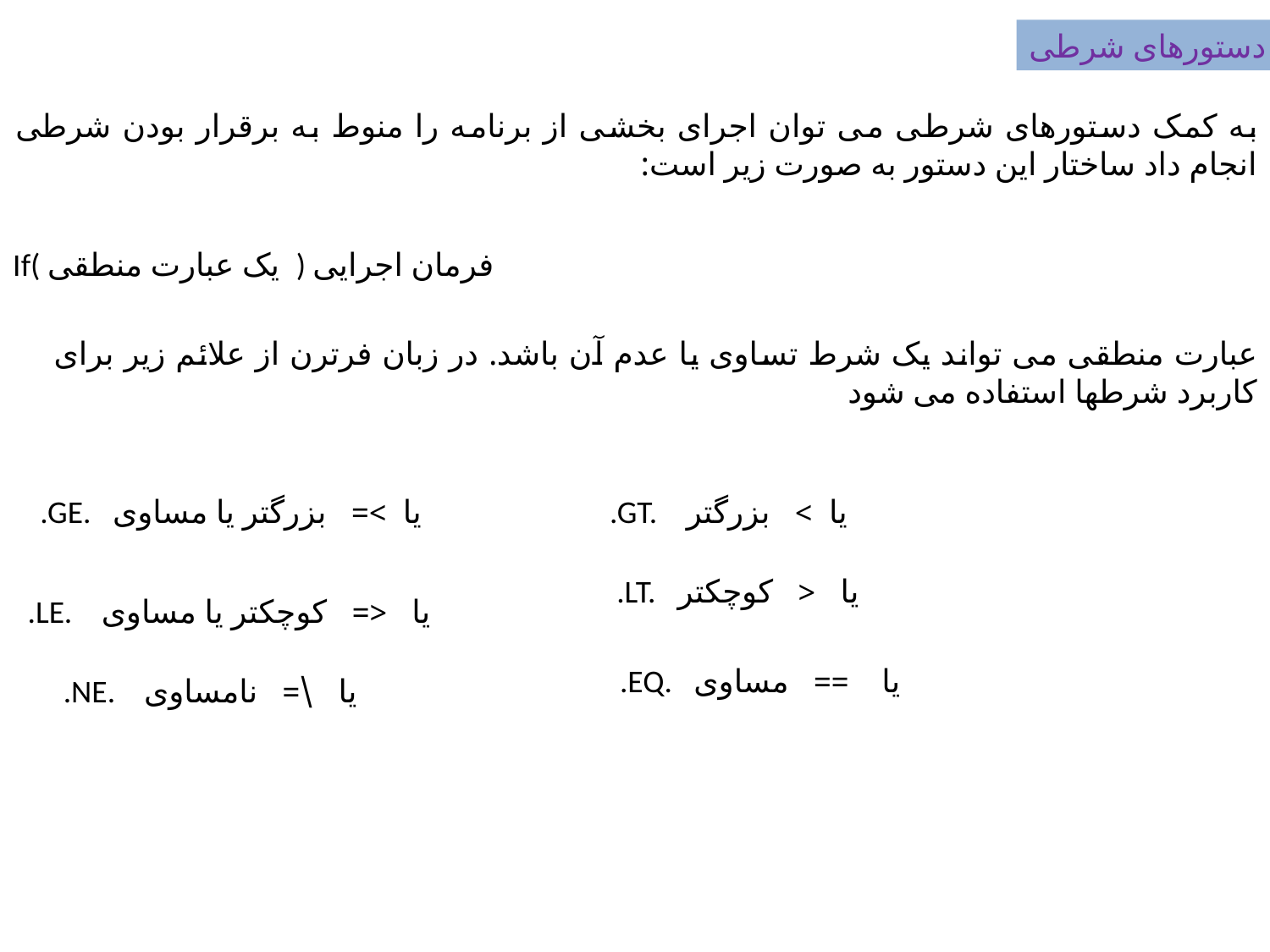

دستورهای شرطی
به کمک دستورهای شرطی می توان اجرای بخشی از برنامه را منوط به برقرار بودن شرطی انجام داد ساختار این دستور به صورت زیر است:
If( یک عبارت منطقی  ) فرمان اجرایی
عبارت منطقی می تواند یک شرط تساوی یا عدم آن باشد. در زبان فرترن از علائم زیر برای کاربرد شرطها استفاده می شود
.GE.   یا  >=   بزرگتر یا مساوی
.GT.    یا  >   بزرگتر
.LT.   یا   <   کوچکتر
.LE.    یا   <=   کوچکتر یا مساوی
.EQ.   یا    ==   مساوی
.NE.    یا   \=   نامساوی